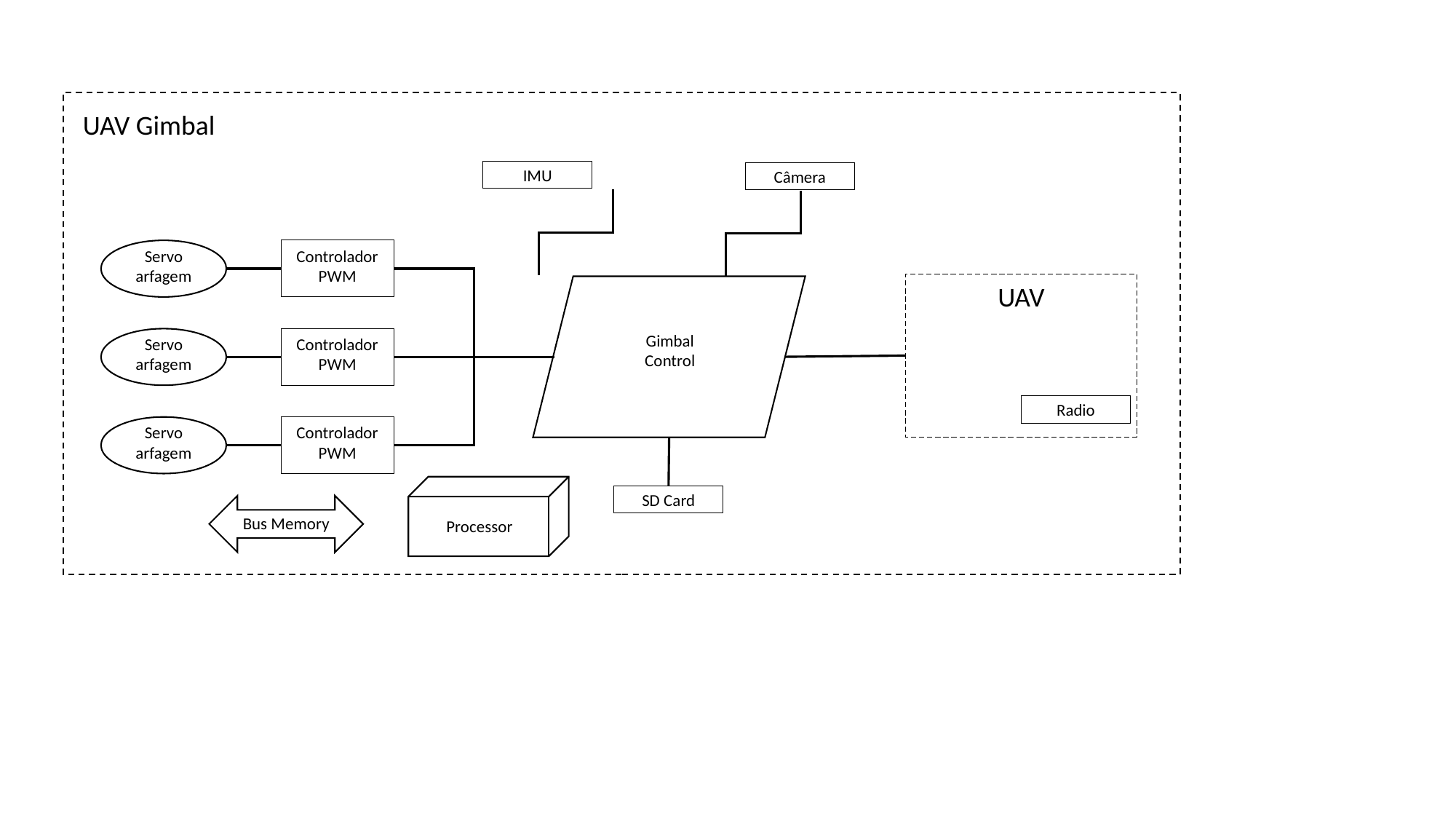

UAV Gimbal
IMU
Câmera
Servo
arfagem
Controlador
PWM

UAV
Radio

Gimbal Control
Servo
arfagem
Controlador
PWM

Servo
arfagem
Controlador
PWM

Processor
SD Card

Bus Memory